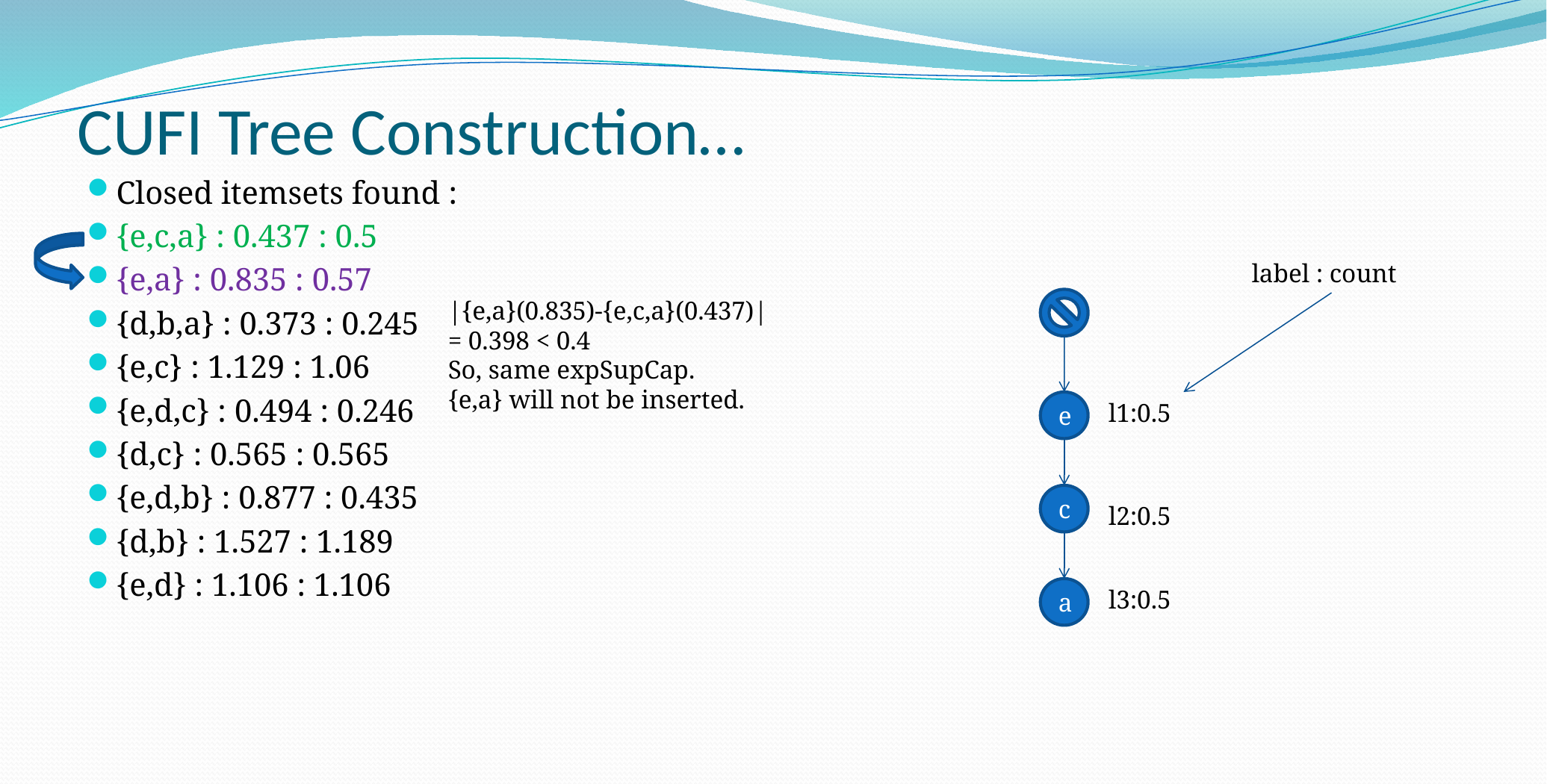

# CUFI Tree Construction…
Closed itemsets found :
{e,c,a} : 0.437 : 0.5
{e,a} : 0.835 : 0.57
{d,b,a} : 0.373 : 0.245
{e,c} : 1.129 : 1.06
{e,d,c} : 0.494 : 0.246
{d,c} : 0.565 : 0.565
{e,d,b} : 0.877 : 0.435
{d,b} : 1.527 : 1.189
{e,d} : 1.106 : 1.106

label : count
|{e,a}(0.835)-{e,c,a}(0.437)|
= 0.398 < 0.4
So, same expSupCap.
{e,a} will not be inserted.

e
l1:0.5
c
l2:0.5
a
l3:0.5